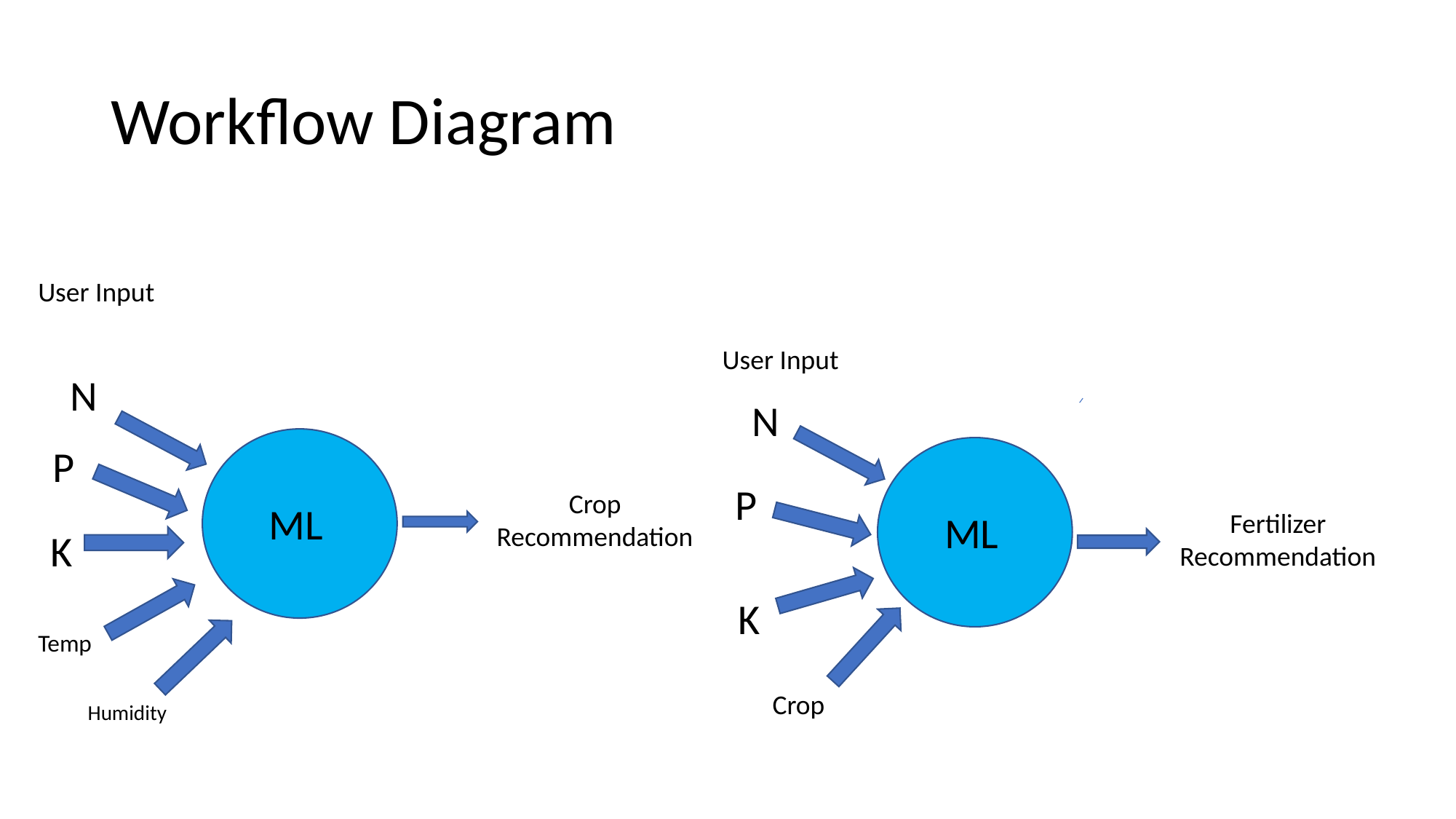

# Workflow Diagram
User Input
User Input
N
N

P

P

Crop
Recommendation
ML
ML
Fertilizer
Recommendation

K

K

Temp

Crop
Humidity